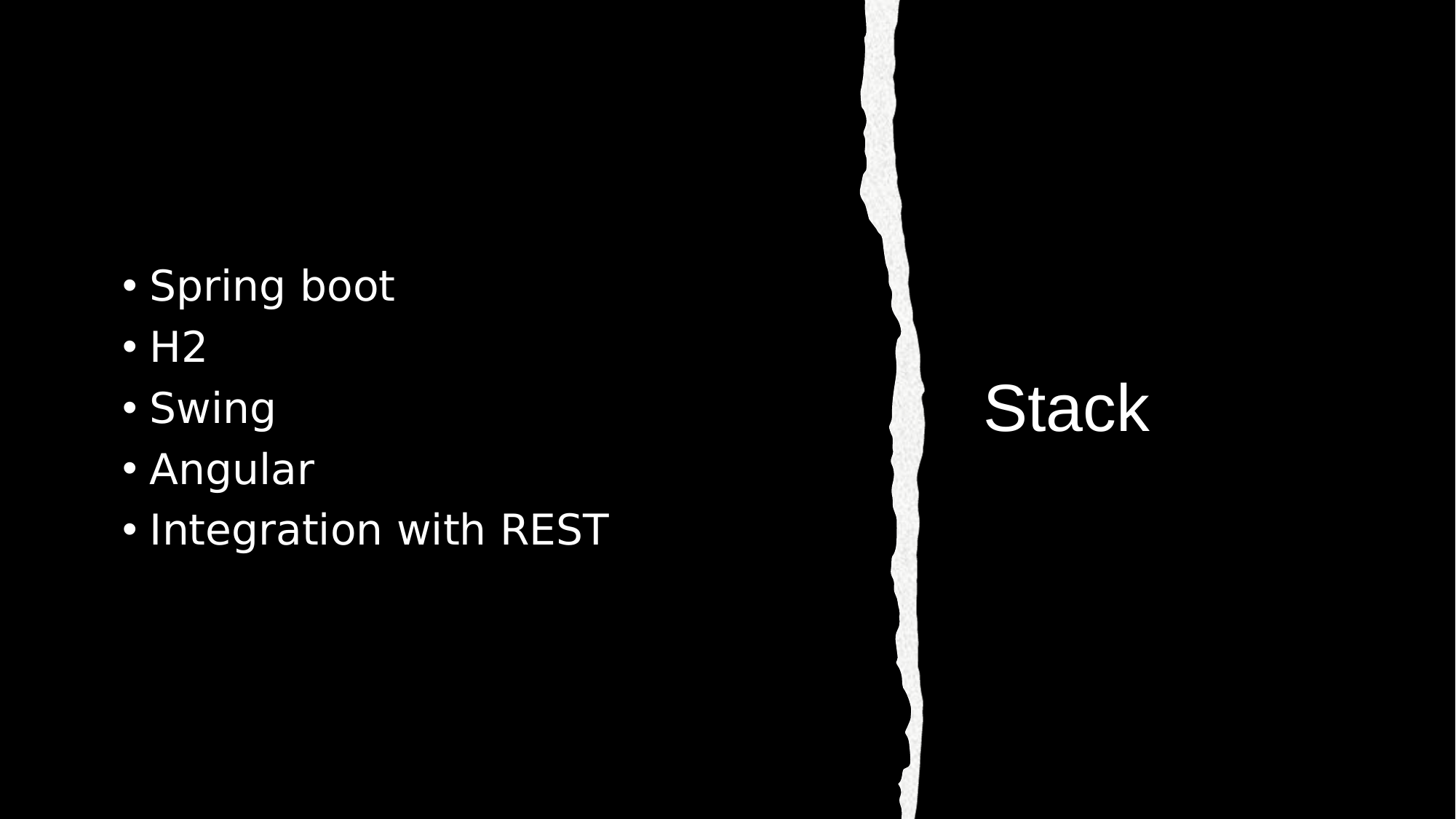

Spring boot
H2
Swing
Angular
Integration with REST
# Stack